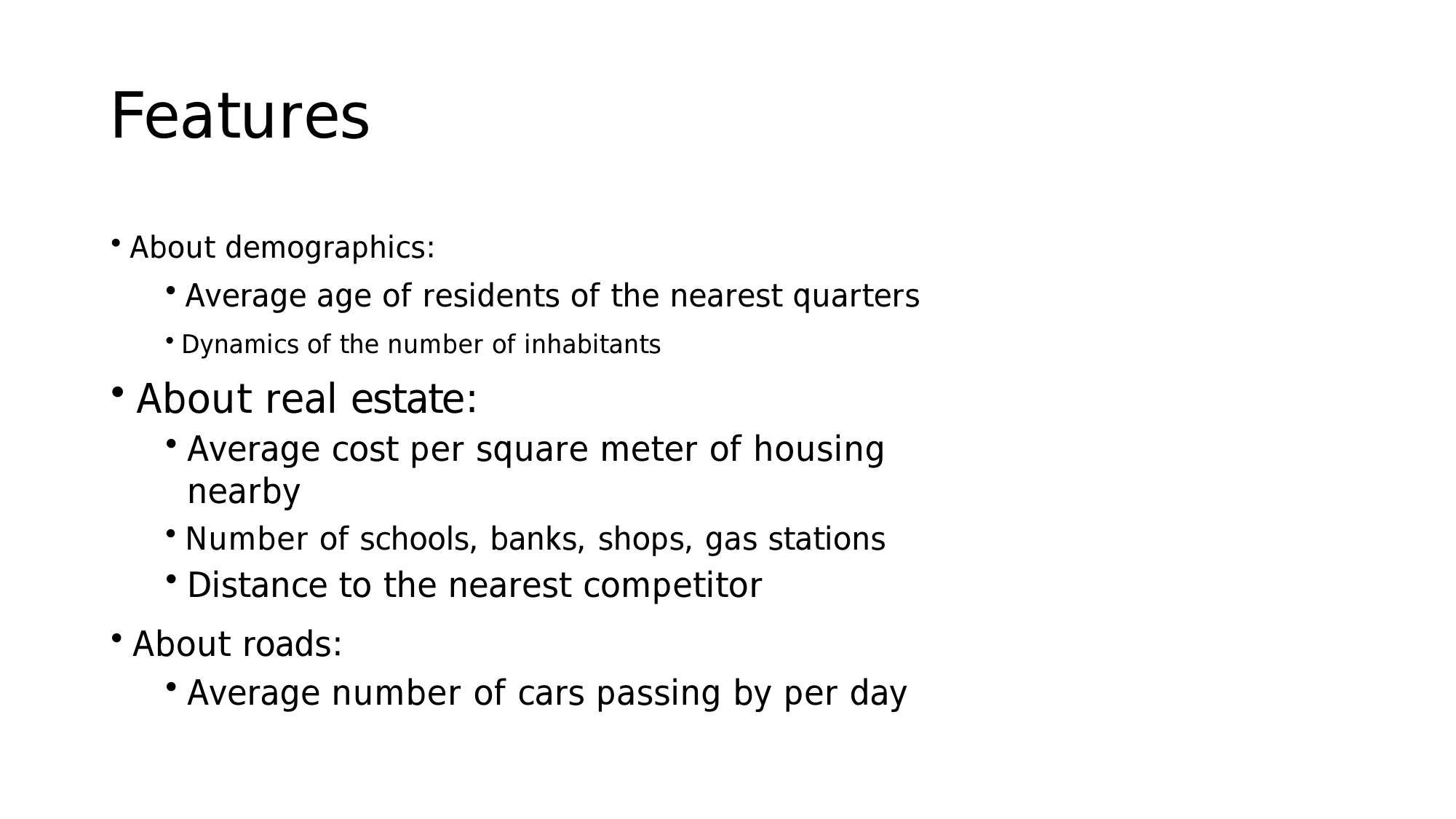

Features
About demographics:
Average age of residents of the nearest quarters
Dynamics of the number of inhabitants
About real estate:
Average cost per square meter of housing nearby
Number of schools, banks, shops, gas stations
Distance to the nearest competitor
About roads:
Average number of cars passing by per day